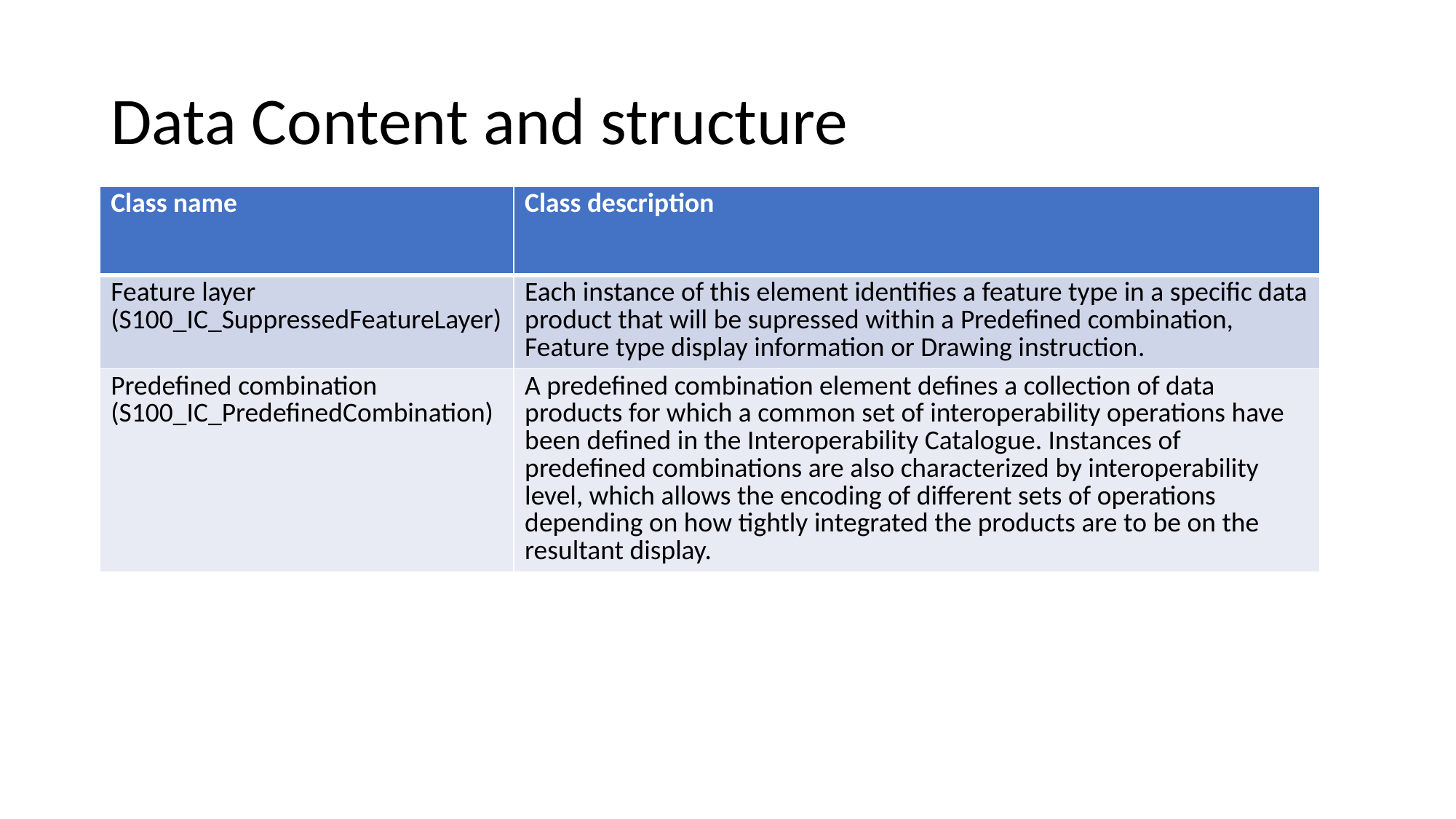

# Data Content and structure
| Class name | Class description |
| --- | --- |
| Feature layer (S100\_IC\_SuppressedFeatureLayer) | Each instance of this element identifies a feature type in a specific data product that will be supressed within a Predefined combination, Feature type display information or Drawing instruction. |
| Predefined combination (S100\_IC\_PredefinedCombination) | A predefined combination element defines a collection of data products for which a common set of interoperability operations have been defined in the Interoperability Catalogue. Instances of predefined combinations are also characterized by interoperability level, which allows the encoding of different sets of operations depending on how tightly integrated the products are to be on the resultant display. |